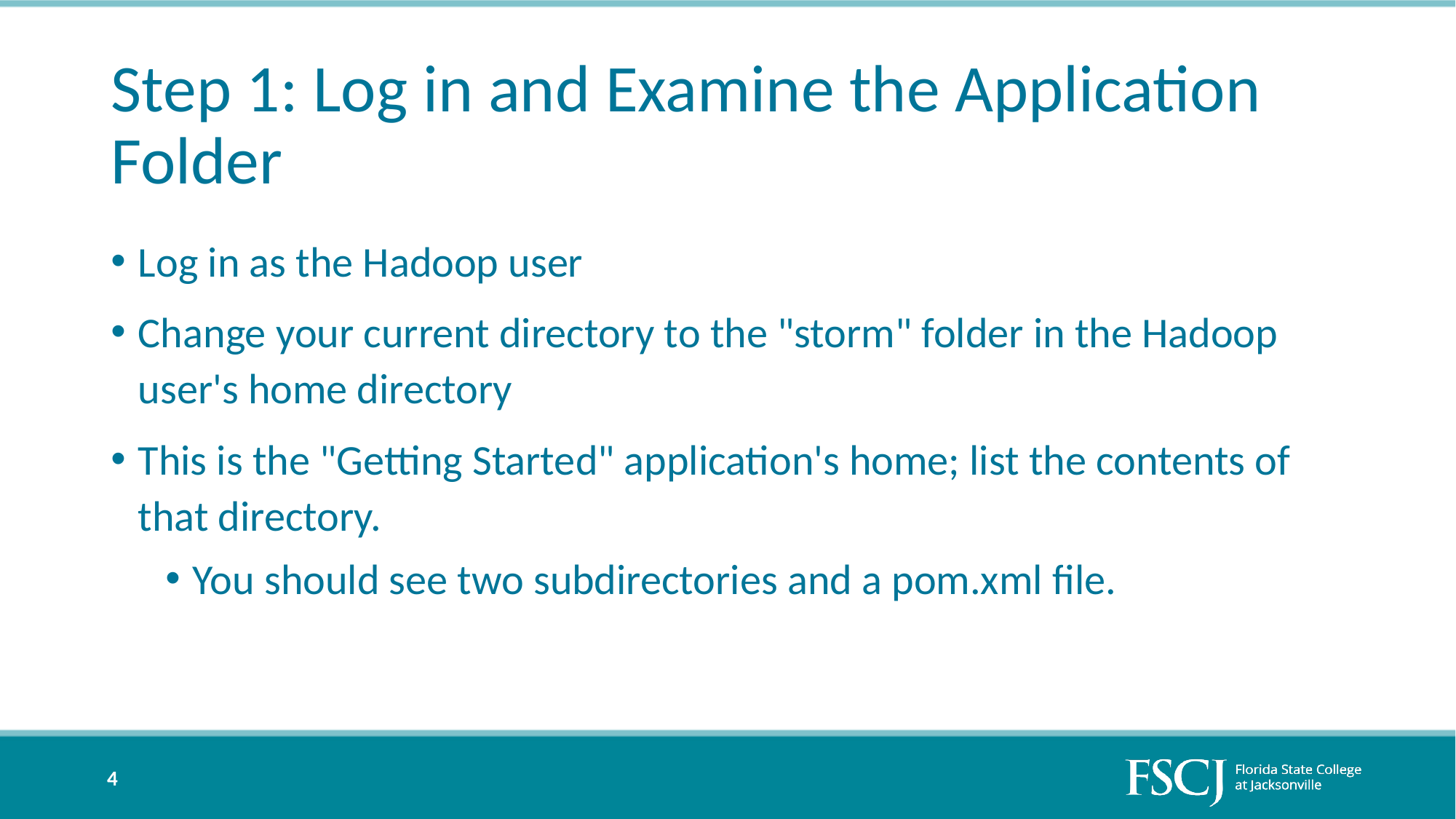

# Step 1: Log in and Examine the Application Folder
Log in as the Hadoop user
Change your current directory to the "storm" folder in the Hadoop user's home directory
This is the "Getting Started" application's home; list the contents of that directory.
You should see two subdirectories and a pom.xml file.